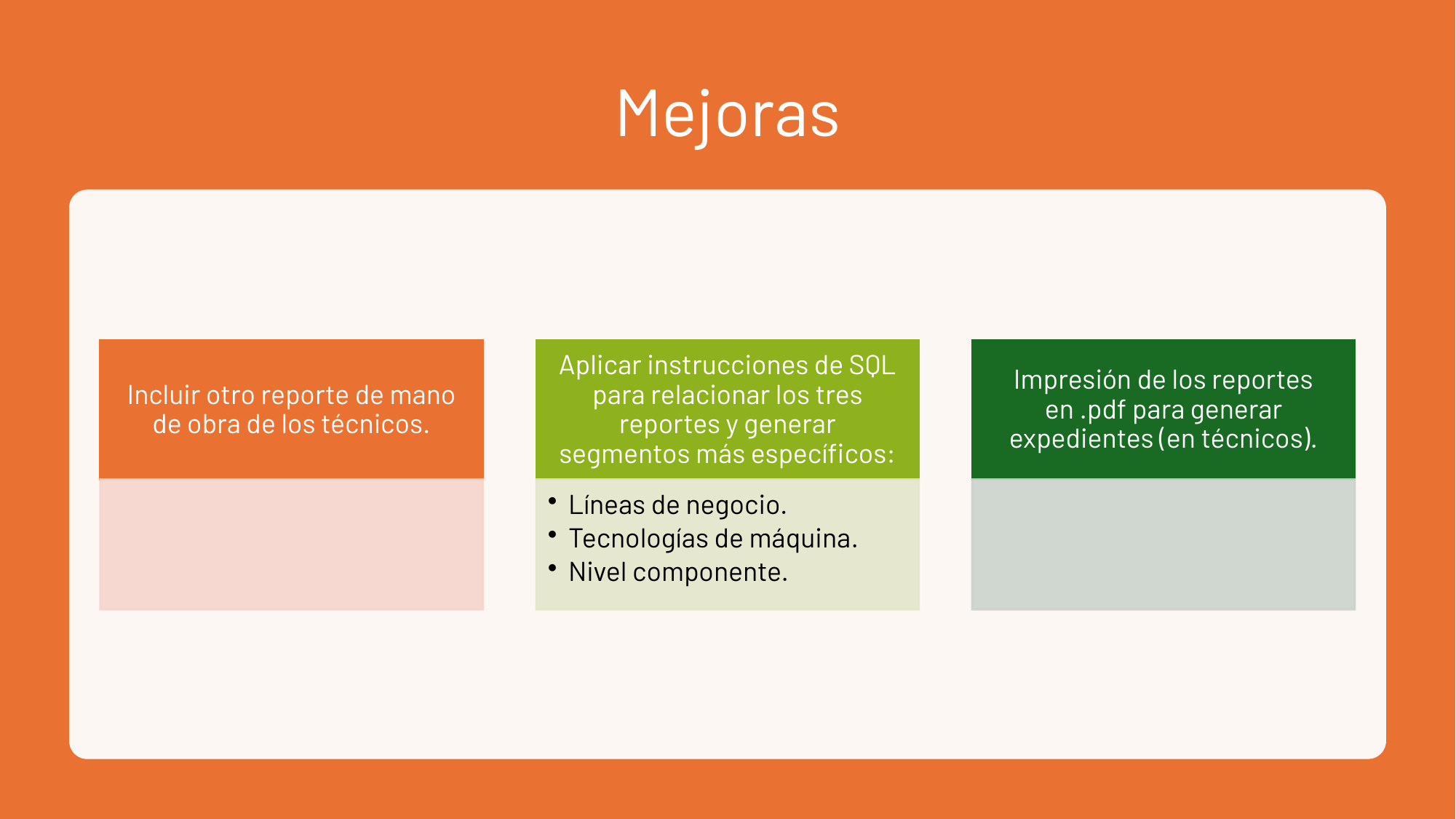

# Mejoras

Incluir otro reporte de mano de obra de los técnicos.
Aplicar instrucciones de SQL para relacionar los tres reportes y generar segmentos más específicos:
Líneas de negocio.
Tecnologías de máquina.
Nivel componente.
Impresión de los reportes en .pdf para generar expedientes (en técnicos).